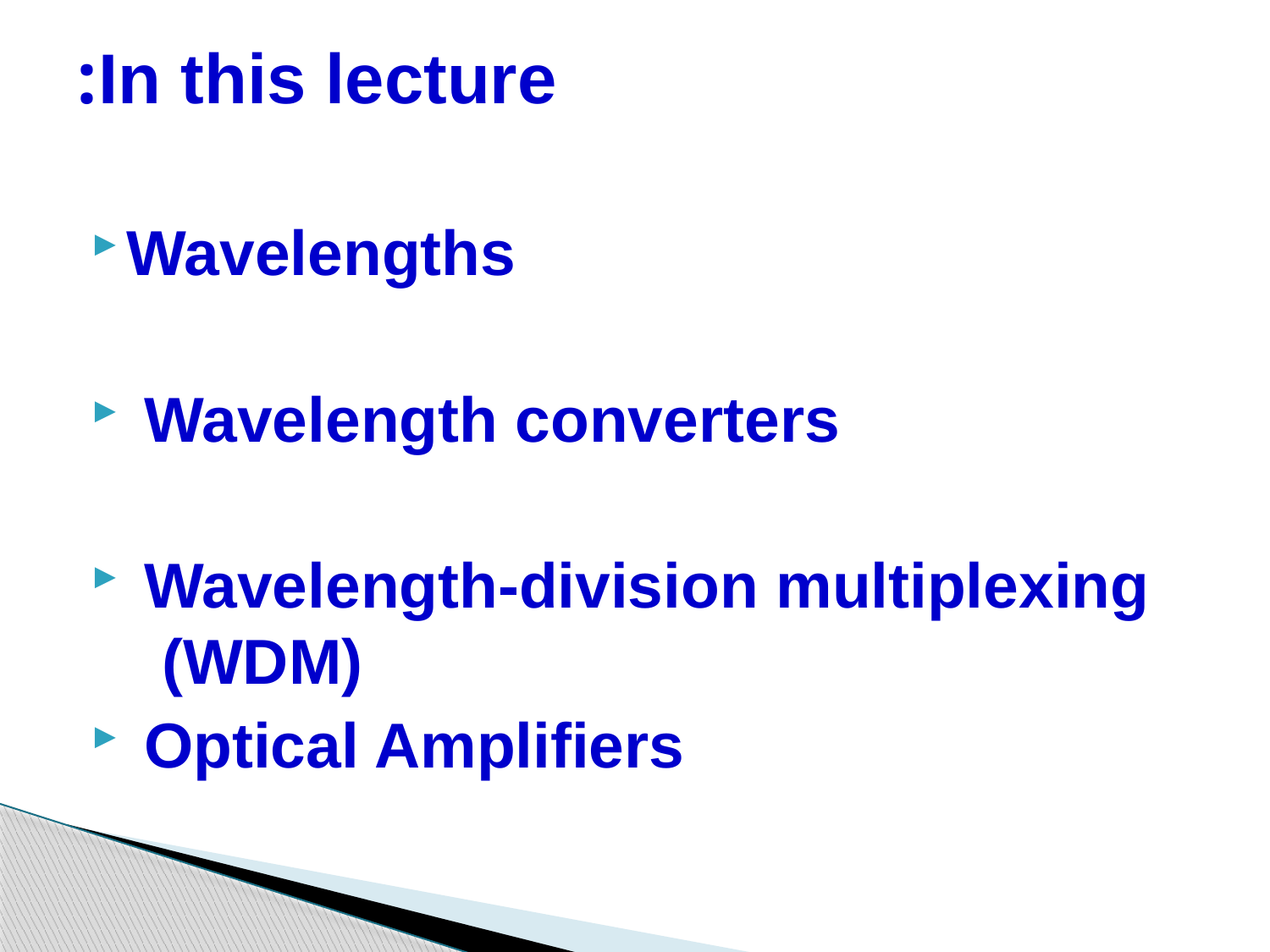

# In this lecture:
Wavelengths

 Wavelength converters

 Wavelength-division multiplexing
  (WDM)
 Optical Ampliﬁers